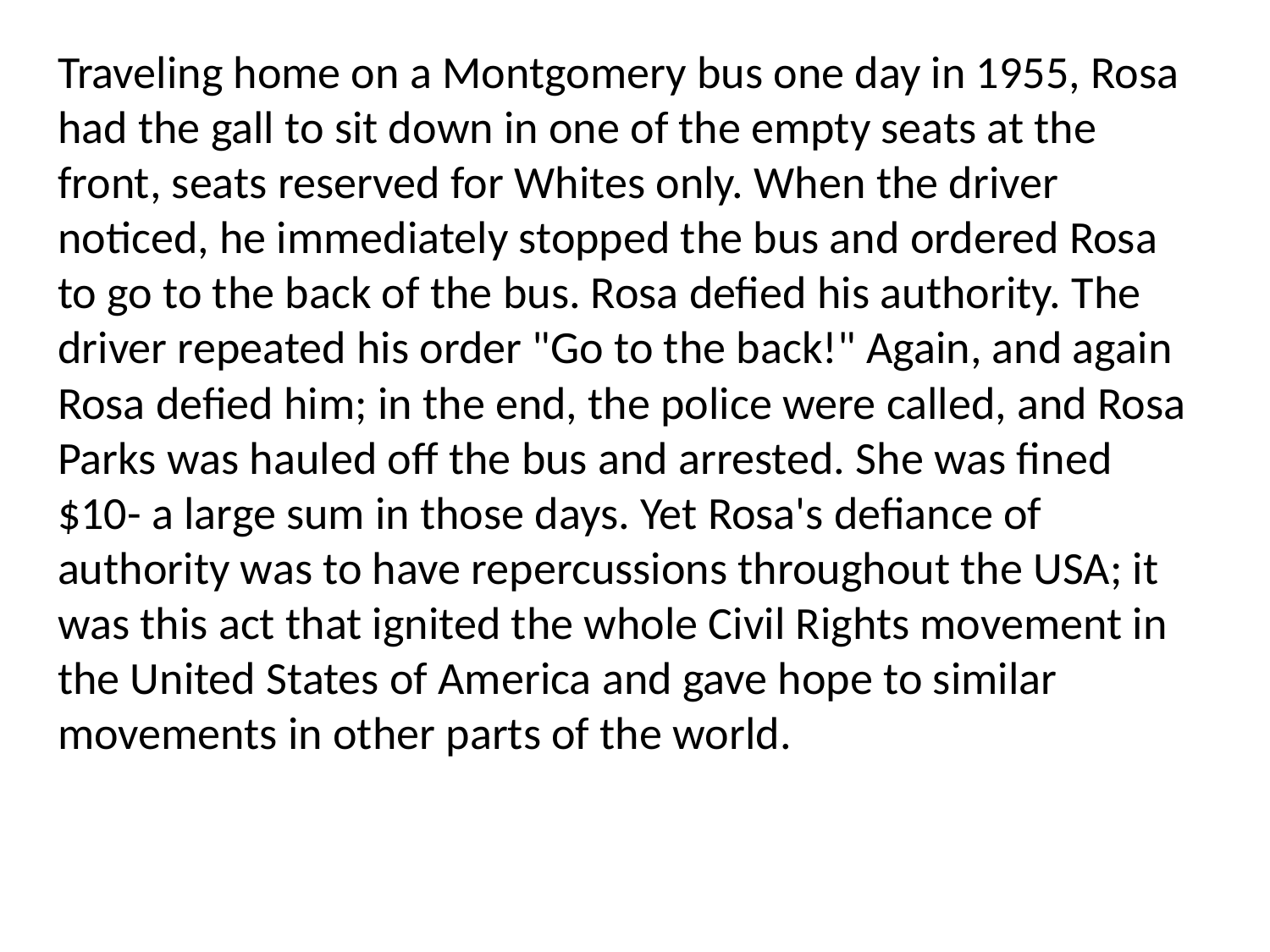

Traveling home on a Montgomery bus one day in 1955, Rosa had the gall to sit down in one of the empty seats at the front, seats reserved for Whites only. When the driver noticed, he immediately stopped the bus and ordered Rosa to go to the back of the bus. Rosa defied his authority. The driver repeated his order "Go to the back!" Again, and again Rosa defied him; in the end, the police were called, and Rosa Parks was hauled off the bus and arrested. She was fined $10- a large sum in those days. Yet Rosa's defiance of authority was to have repercussions throughout the USA; it was this act that ignited the whole Civil Rights movement in the United States of America and gave hope to similar movements in other parts of the world.